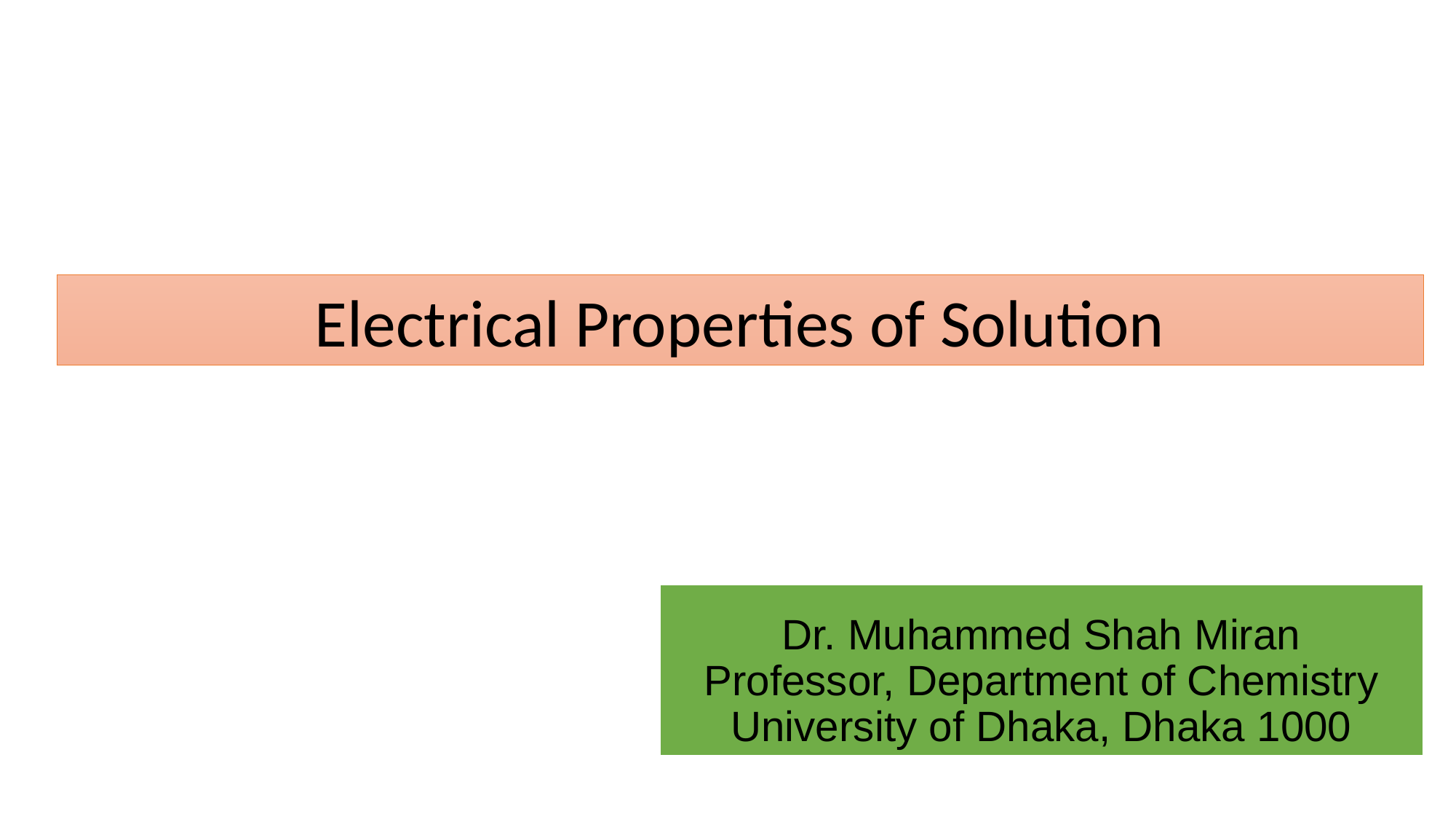

Electrical Properties of Solution
Dr. Muhammed Shah Miran
Professor, Department of Chemistry
University of Dhaka, Dhaka 1000